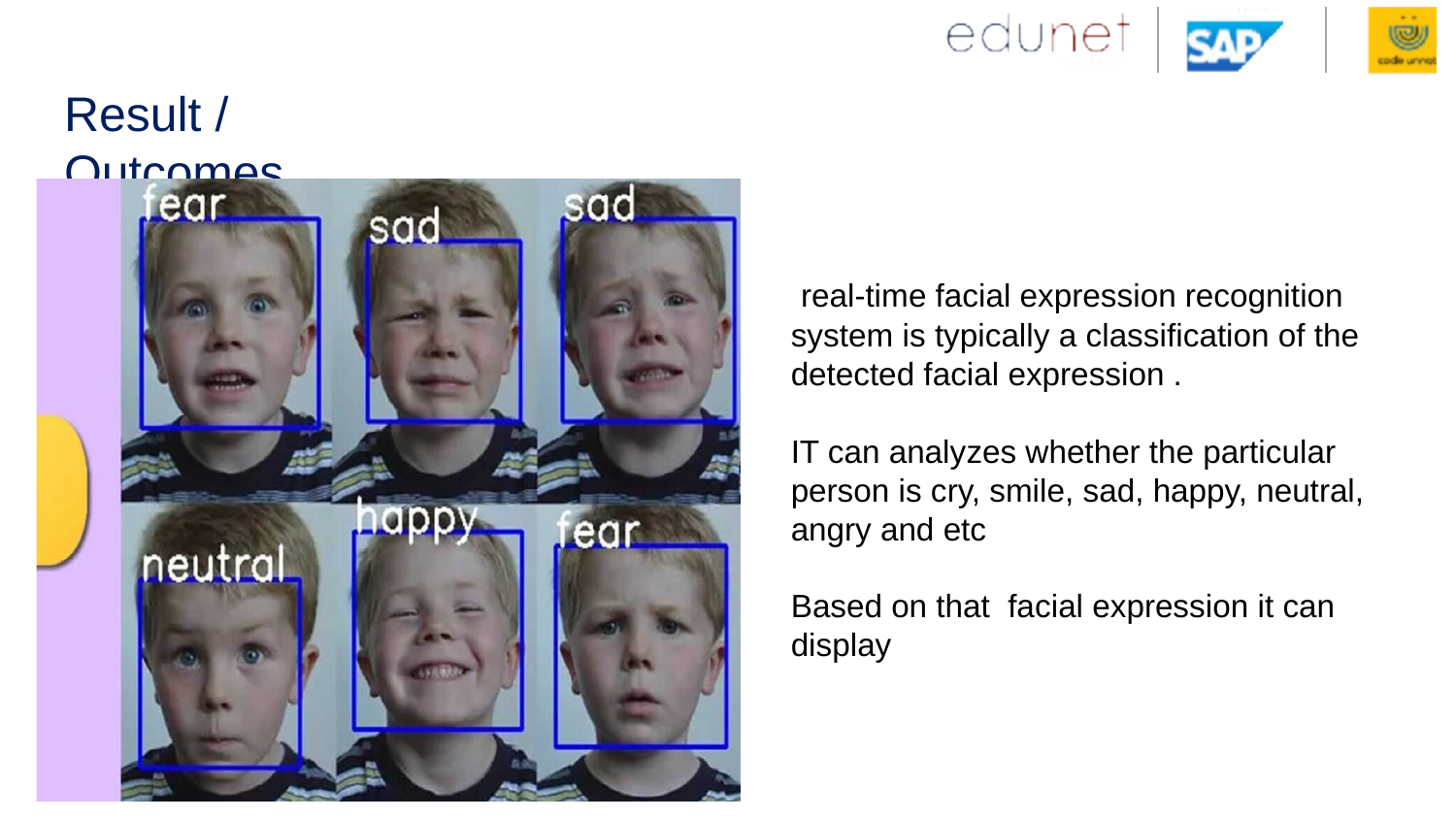

# Result / Outcomes

 real-time facial expression recognition  system is typically a classification of the detected facial expression .

IT can analyzes whether the particular person is cry, smile, sad, happy, neutral,
angry and etc

Based on that  facial expression it can display